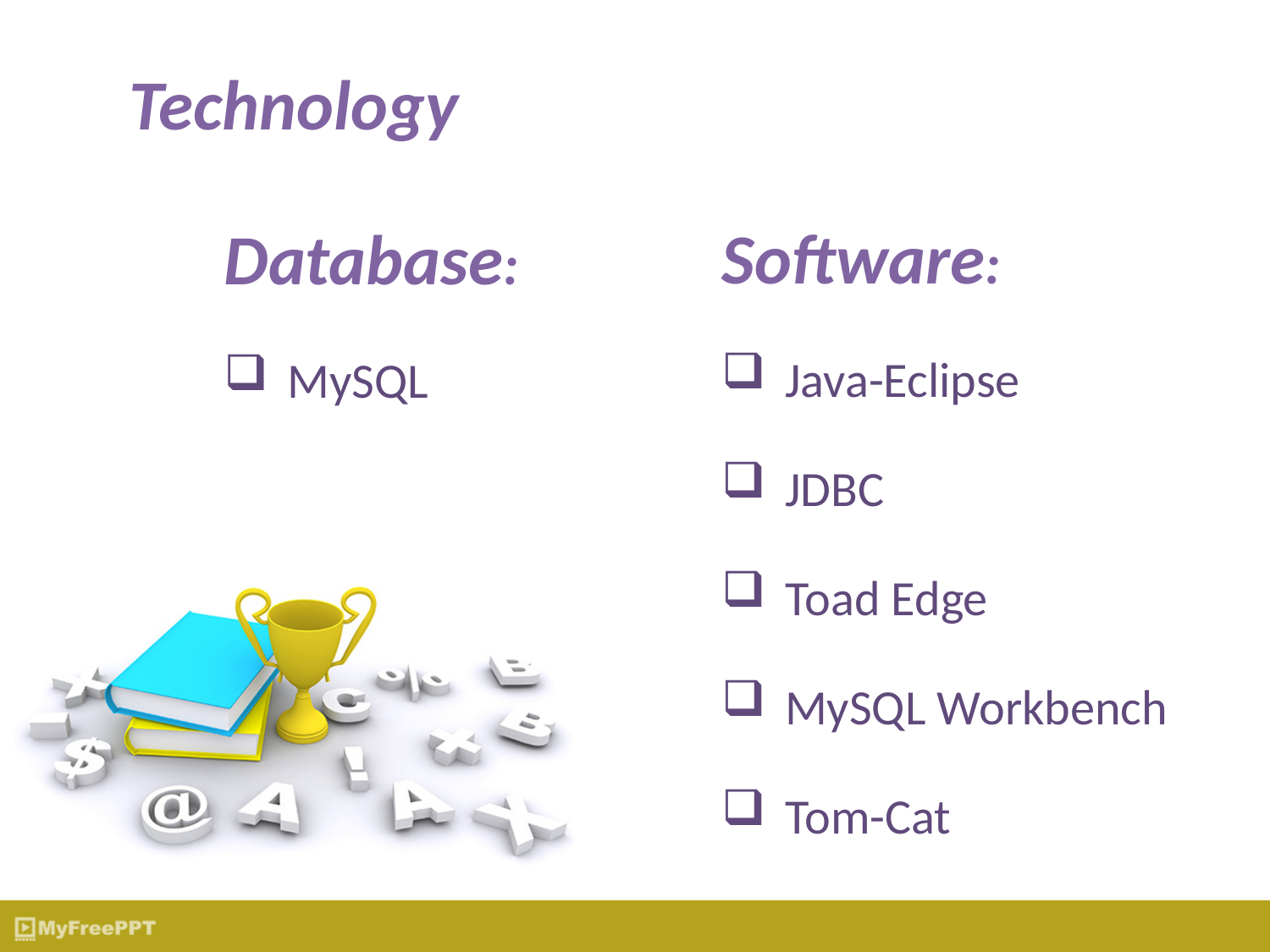

Technology
Software:
Java-Eclipse
JDBC
Toad Edge
MySQL Workbench
Tom-Cat
Database:
MySQL